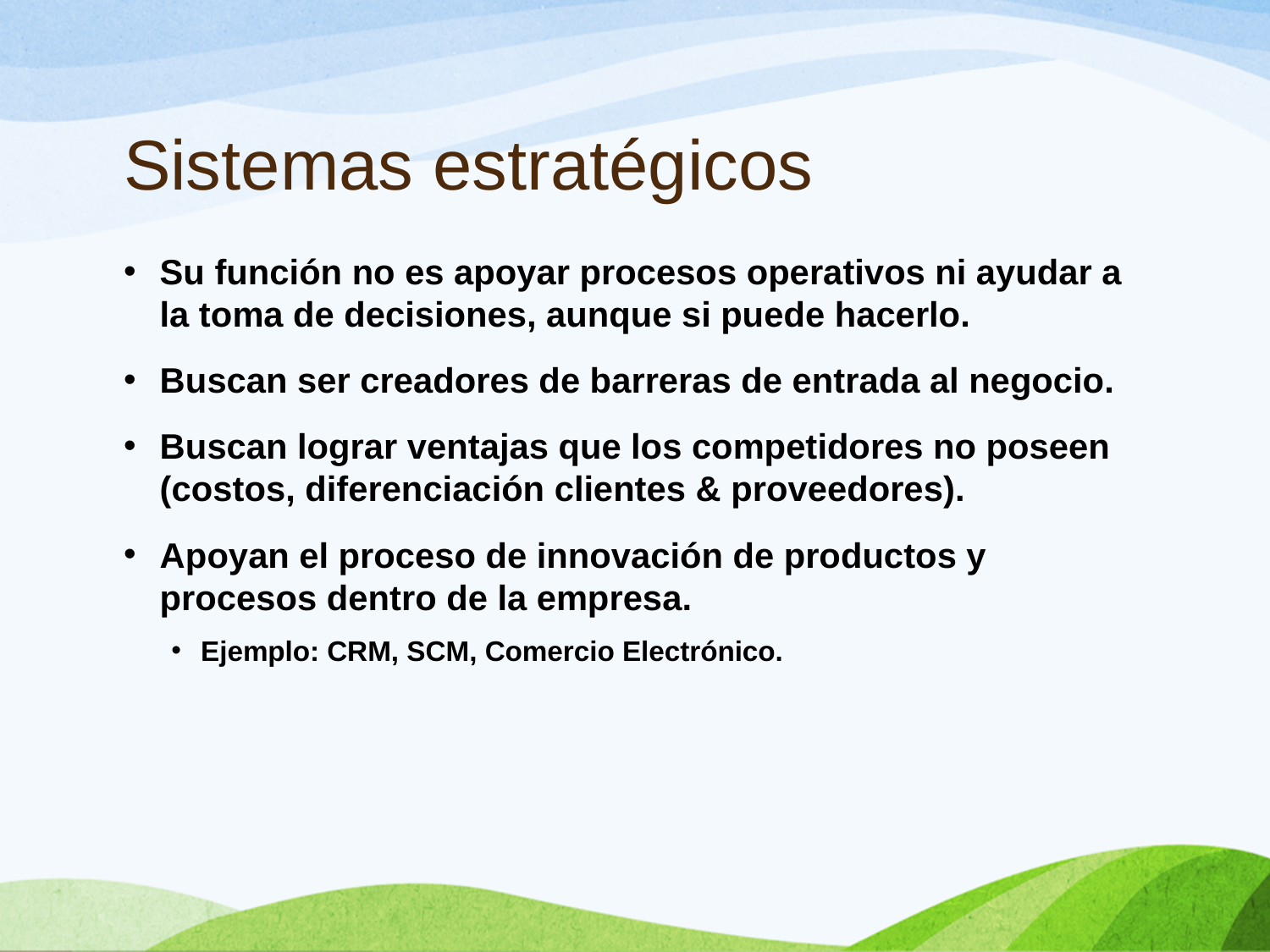

# Sistemas estratégicos
Su función no es apoyar procesos operativos ni ayudar a la toma de decisiones, aunque si puede hacerlo.
Buscan ser creadores de barreras de entrada al negocio.
Buscan lograr ventajas que los competidores no poseen (costos, diferenciación clientes & proveedores).
Apoyan el proceso de innovación de productos y procesos dentro de la empresa.
Ejemplo: CRM, SCM, Comercio Electrónico.